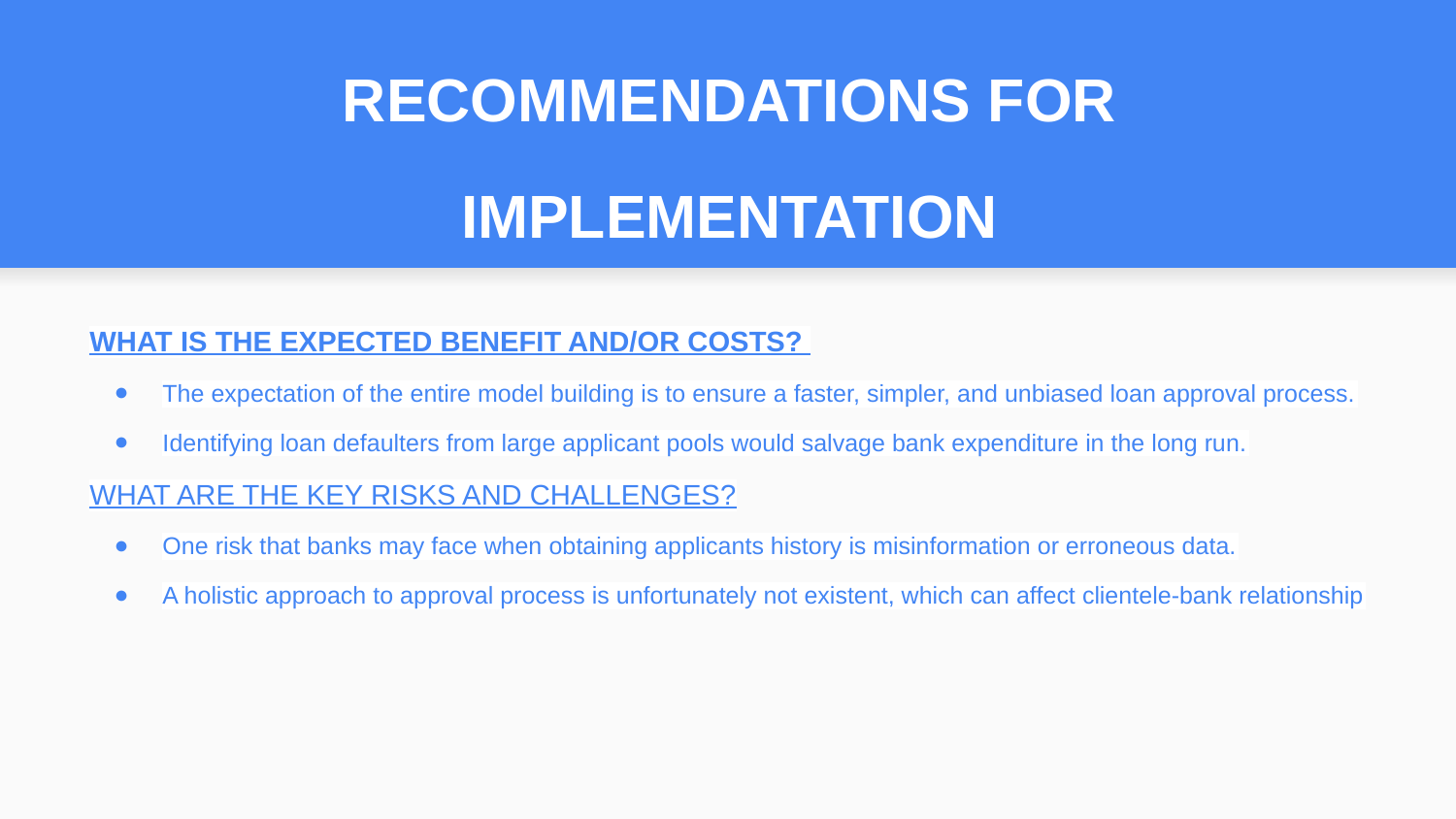

# RECOMMENDATIONS FOR IMPLEMENTATION
WHAT IS THE EXPECTED BENEFIT AND/OR COSTS?
The expectation of the entire model building is to ensure a faster, simpler, and unbiased loan approval process.
Identifying loan defaulters from large applicant pools would salvage bank expenditure in the long run.
WHAT ARE THE KEY RISKS AND CHALLENGES?
One risk that banks may face when obtaining applicants history is misinformation or erroneous data.
A holistic approach to approval process is unfortunately not existent, which can affect clientele-bank relationship